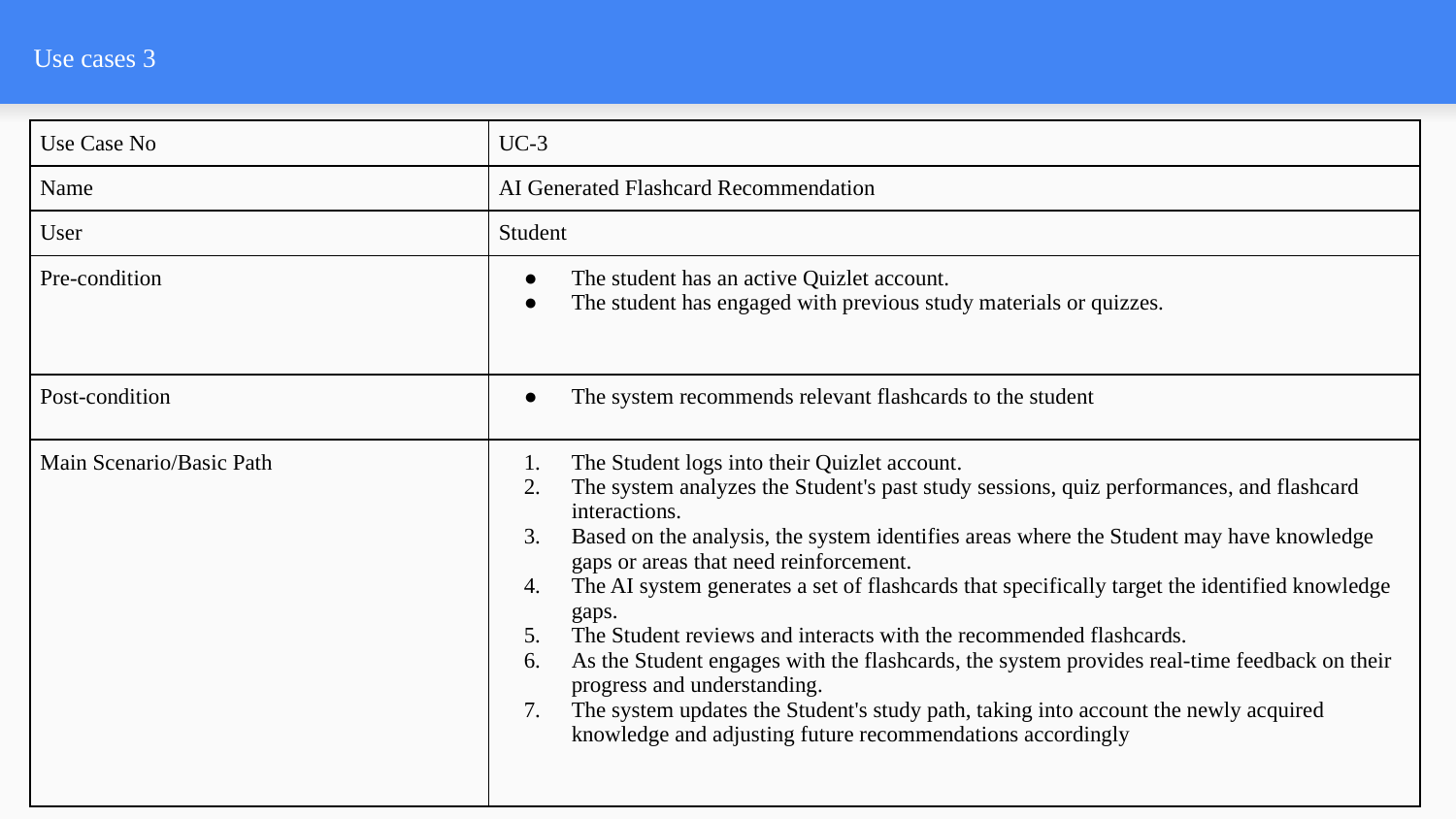

# Use cases 3
| Use Case No | UC-3 |
| --- | --- |
| Name | AI Generated Flashcard Recommendation |
| User | Student |
| Pre-condition | The student has an active Quizlet account. The student has engaged with previous study materials or quizzes. |
| Post-condition | The system recommends relevant flashcards to the student |
| Main Scenario/Basic Path | The Student logs into their Quizlet account. The system analyzes the Student's past study sessions, quiz performances, and flashcard interactions. Based on the analysis, the system identifies areas where the Student may have knowledge gaps or areas that need reinforcement. The AI system generates a set of flashcards that specifically target the identified knowledge gaps. The Student reviews and interacts with the recommended flashcards. As the Student engages with the flashcards, the system provides real-time feedback on their progress and understanding. The system updates the Student's study path, taking into account the newly acquired knowledge and adjusting future recommendations accordingly |